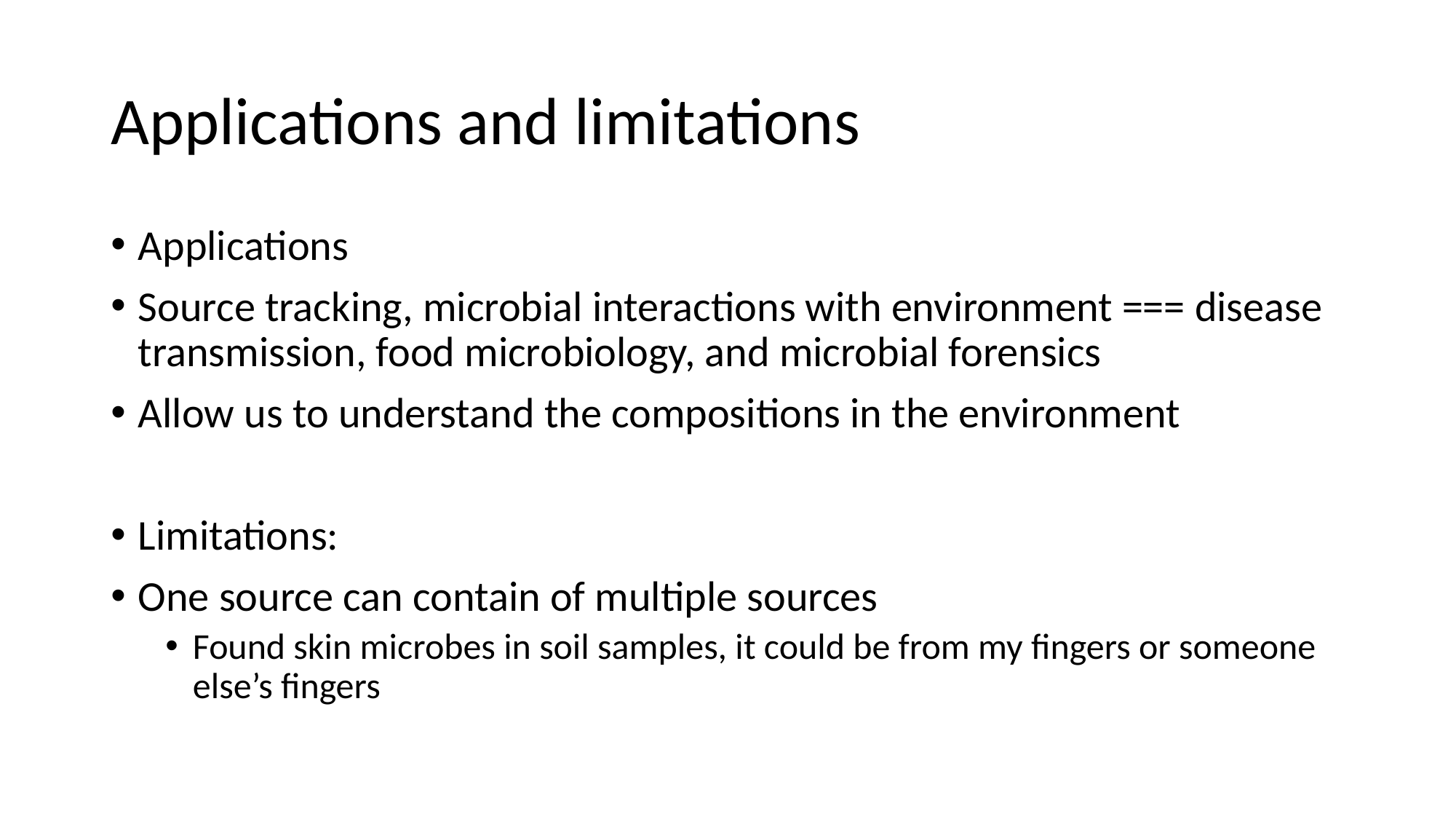

# Applications and limitations
Applications
Source tracking, microbial interactions with environment === disease transmission, food microbiology, and microbial forensics
Allow us to understand the compositions in the environment

Limitations:
One source can contain of multiple sources
Found skin microbes in soil samples, it could be from my fingers or someone else’s fingers